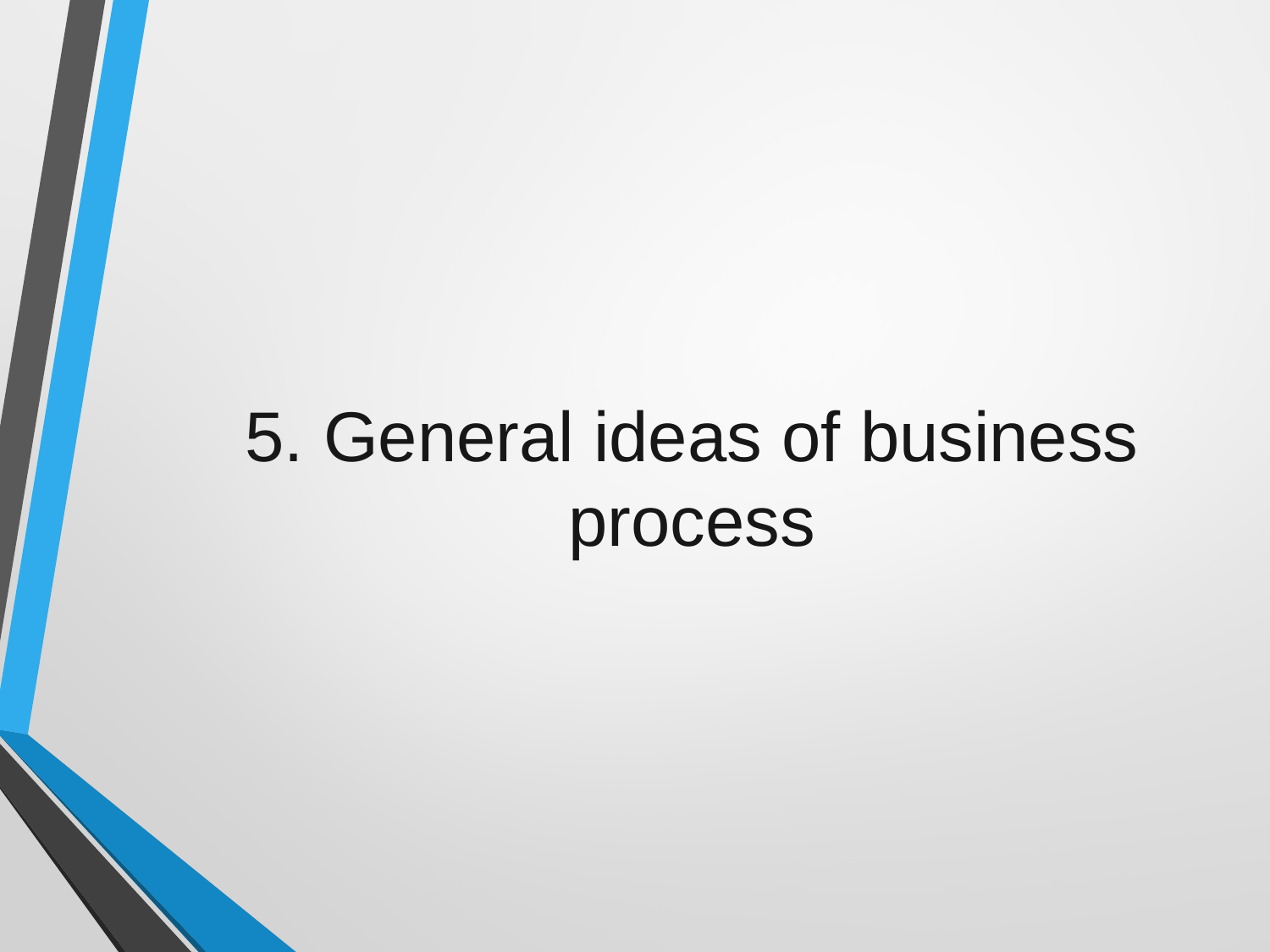

# 5. General ideas of business process